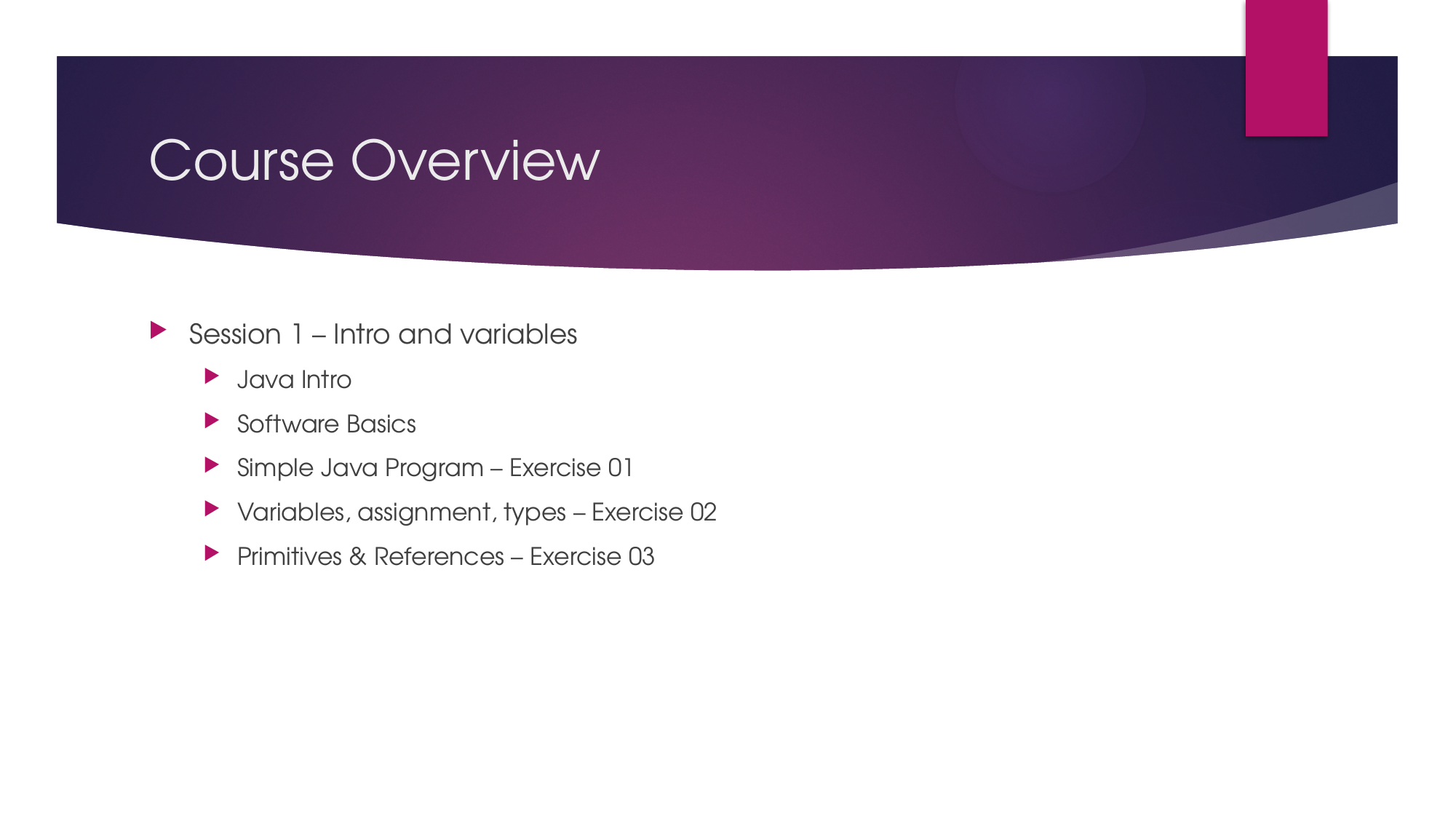

# Course Overview
Session 1 – Intro and variables
Java Intro
Software Basics
Simple Java Program – Exercise 01
Variables, assignment, types – Exercise 02
Primitives & References – Exercise 03